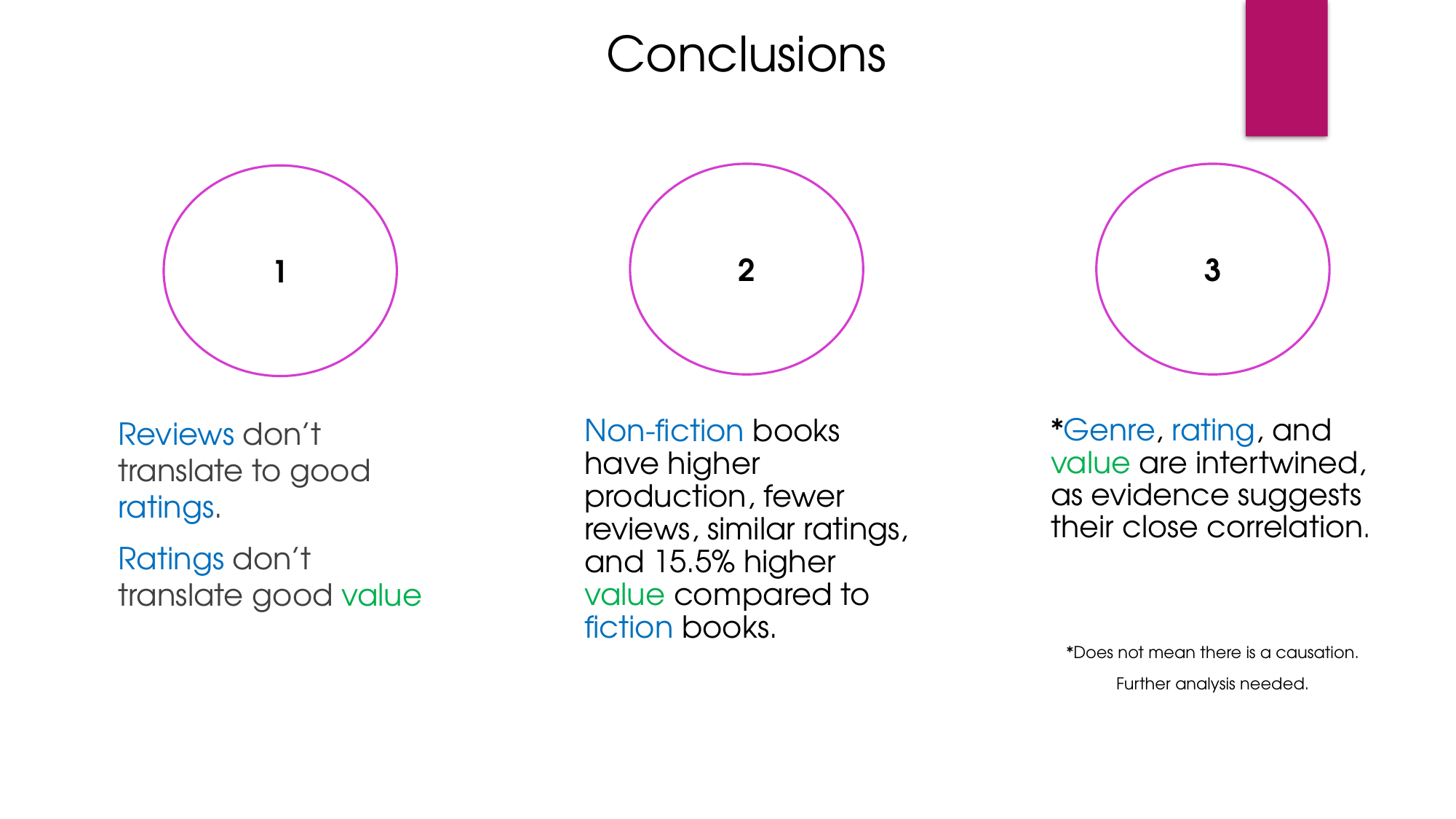

Conclusions
2
3
1
Reviews don’t translate to good ratings.
Ratings don’t translate good value
Non-fiction books have higher production, fewer reviews, similar ratings, and 15.5% higher value compared to fiction books.
*Genre, rating, and value are intertwined, as evidence suggests their close correlation.

*Does not mean there is a causation.
Further analysis needed.